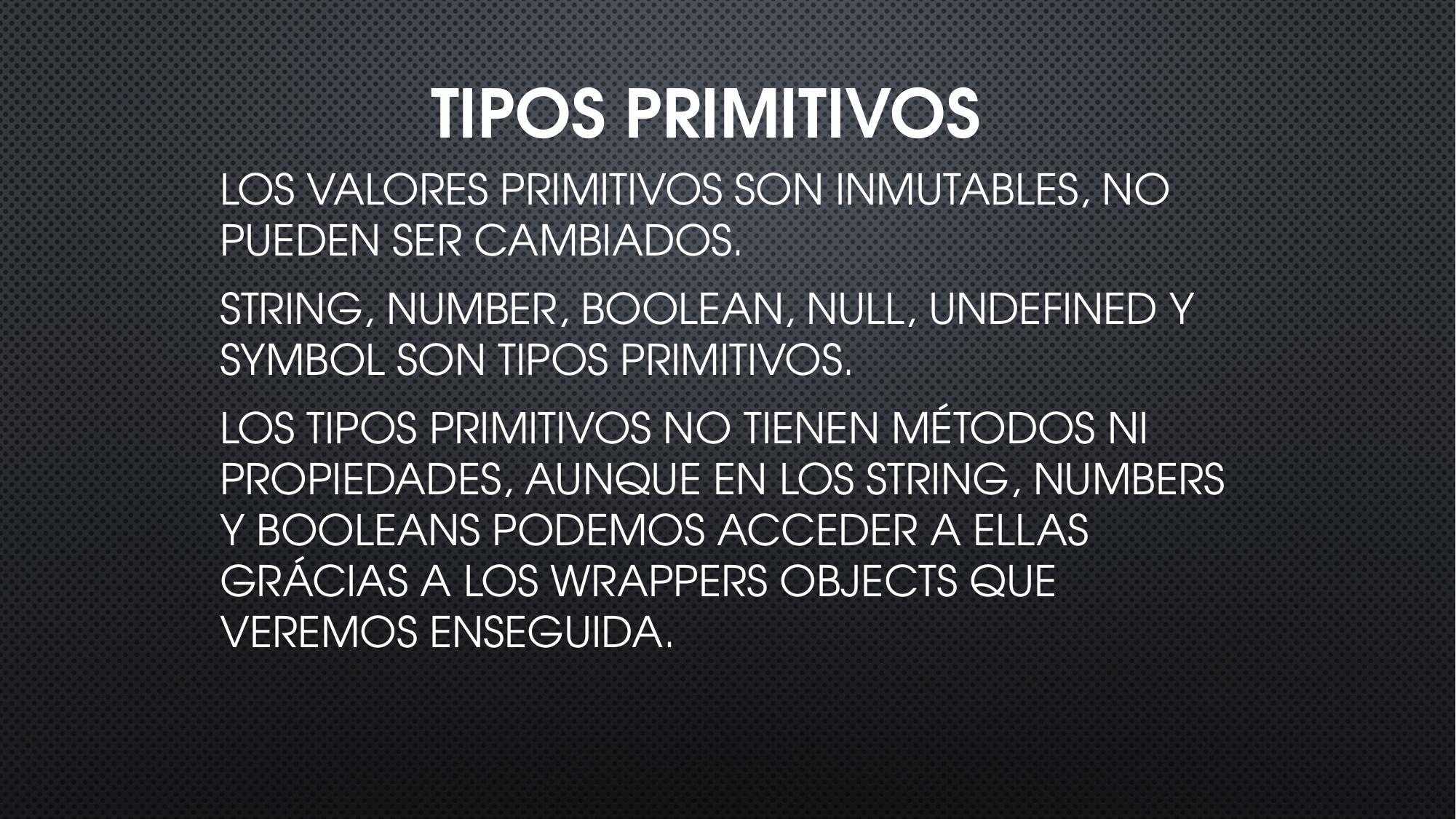

# Tipos Primitivos
Los valores primitivos son inmutables, no pueden ser cambiados.
String, Number, Boolean, null, undefined y Symbol son tipos primitivos.
Los tipos primitivos no tienen métodos ni propiedades, aunque en los string, numbers y booleans podemos acceder a ellas grácias a los wrappers objects que veremos enseguida.